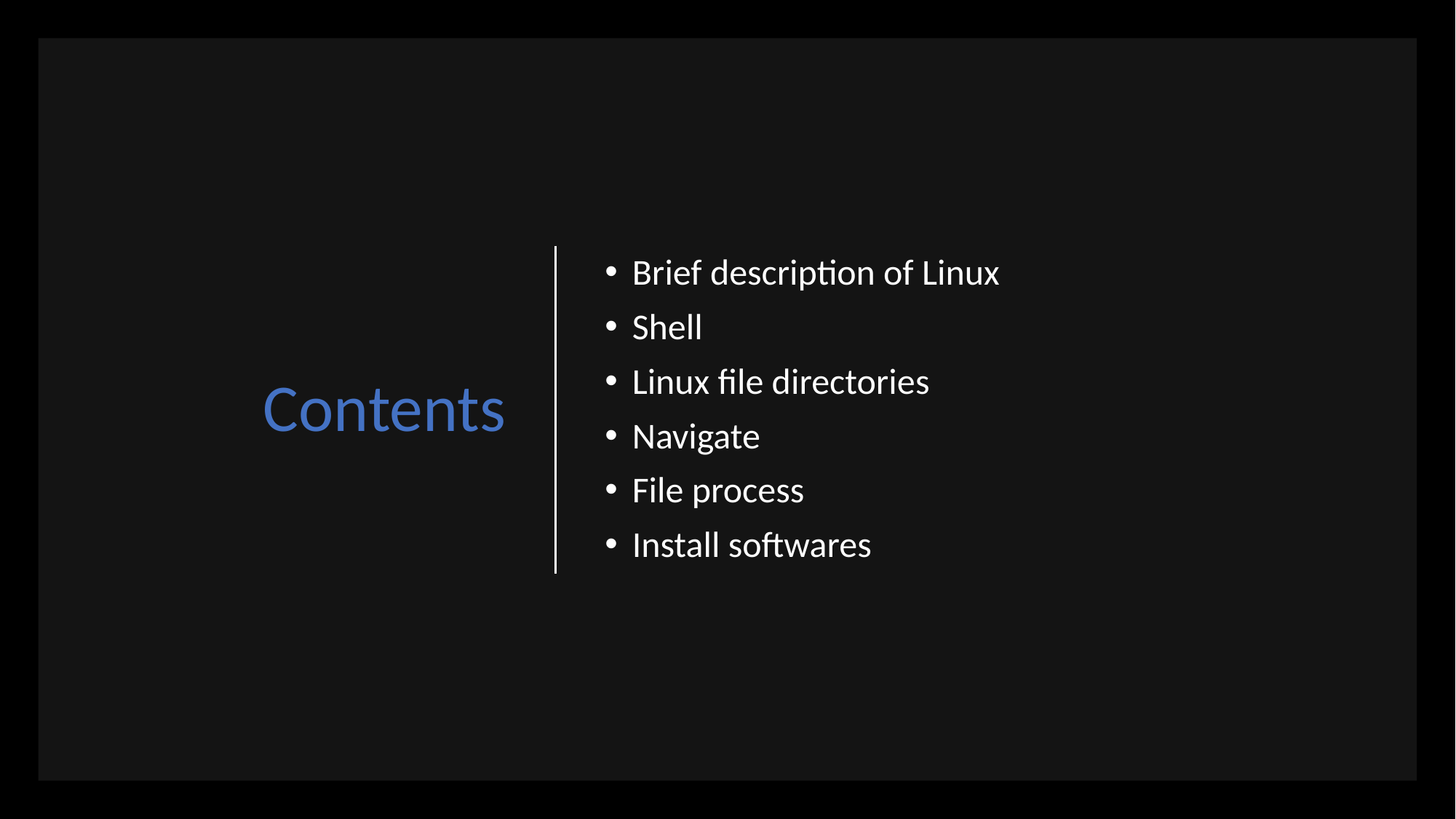

# Contents
Brief description of Linux
Shell
Linux file directories
Navigate
File process
Install softwares